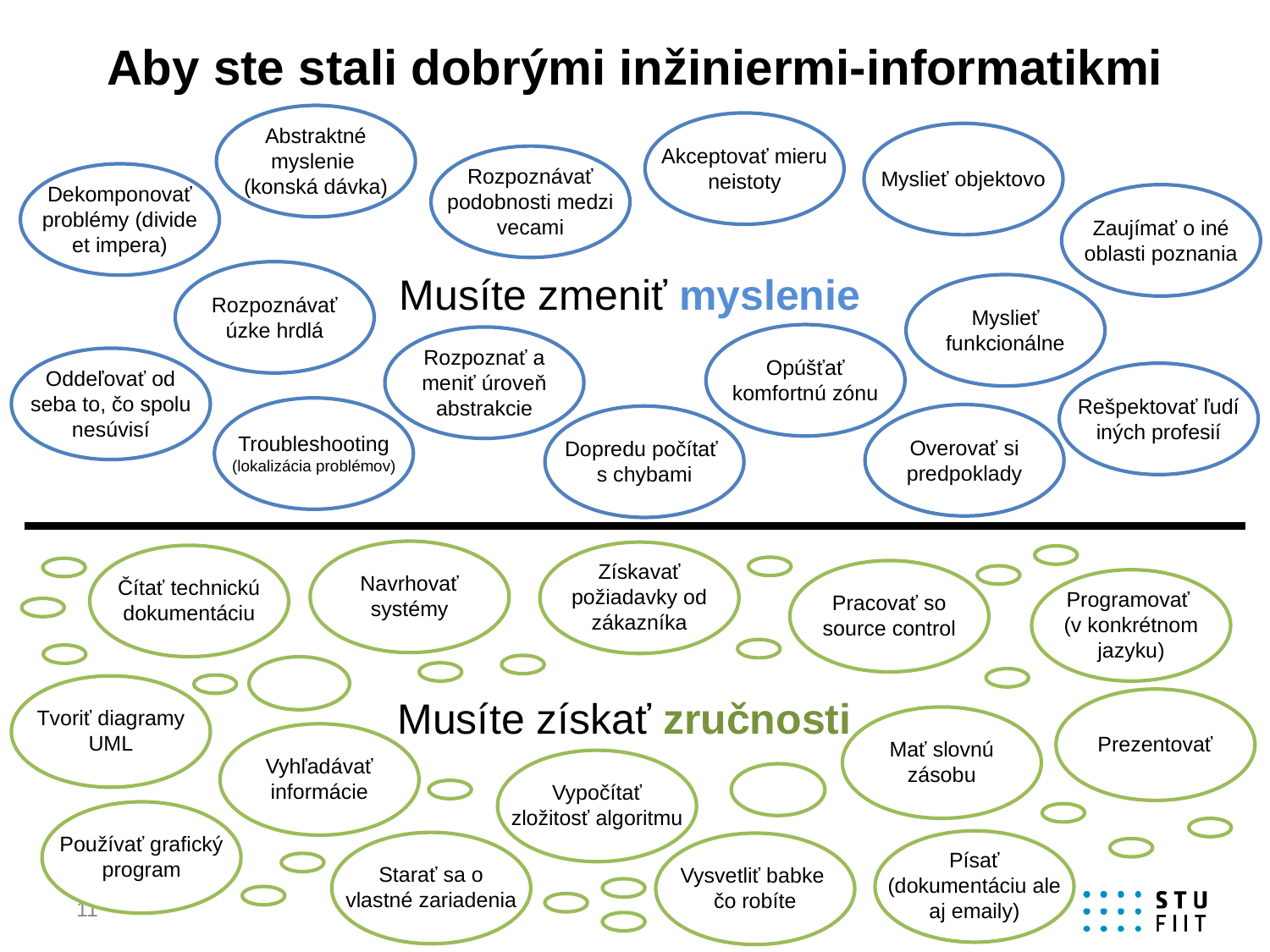

# Aby ste stali dobrými inžiniermi-informatikmi

Abstraktné myslenie
(konská dávka)

Akceptovať mieru neistoty

Myslieť objektovo

Rozpoznávať podobnosti medzi vecami

Dekomponovať problémy (divide et impera)

Zaujímať o iné oblasti poznania

Rozpoznávať úzke hrdlá
Musíte zmeniť myslenie

Myslieť funkcionálne

Opúšťať komfortnú zónu

Rozpoznať a meniť úroveň abstrakcie

Oddeľovať od seba to, čo spolu nesúvisí

Rešpektovať ľudí iných profesií

Troubleshooting (lokalizácia problémov)

Overovať si predpoklady

Dopredu počítať
s chybami

Navrhovať systémy

Získavať požiadavky od zákazníka

Čítať technickú dokumentáciu

Pracovať so source control

Programovať
(v konkrétnom jazyku)

Tvoriť diagramy UML
Musíte získať zručnosti

Prezentovať

Mať slovnú zásobu

Vyhľadávať informácie

Vypočítať zložitosť algoritmu

Používať grafický program

Písať (dokumentáciu ale aj emaily)

Starať sa o vlastné zariadenia

Vysvetliť babke
čo robíte
11